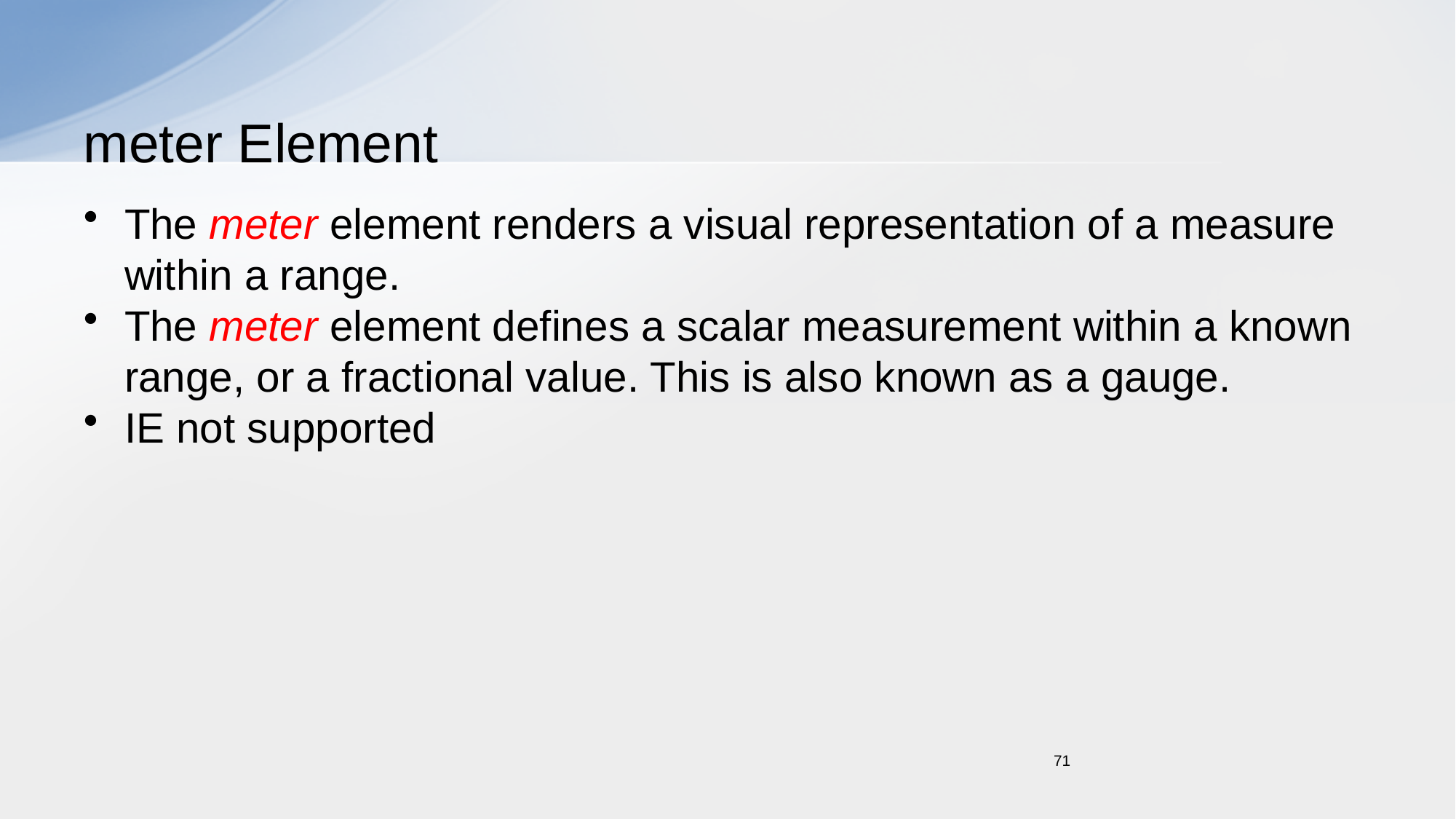

# meter Element
The meter element renders a visual representation of a measure within a range.
The meter element defines a scalar measurement within a known range, or a fractional value. This is also known as a gauge.
IE not supported
71